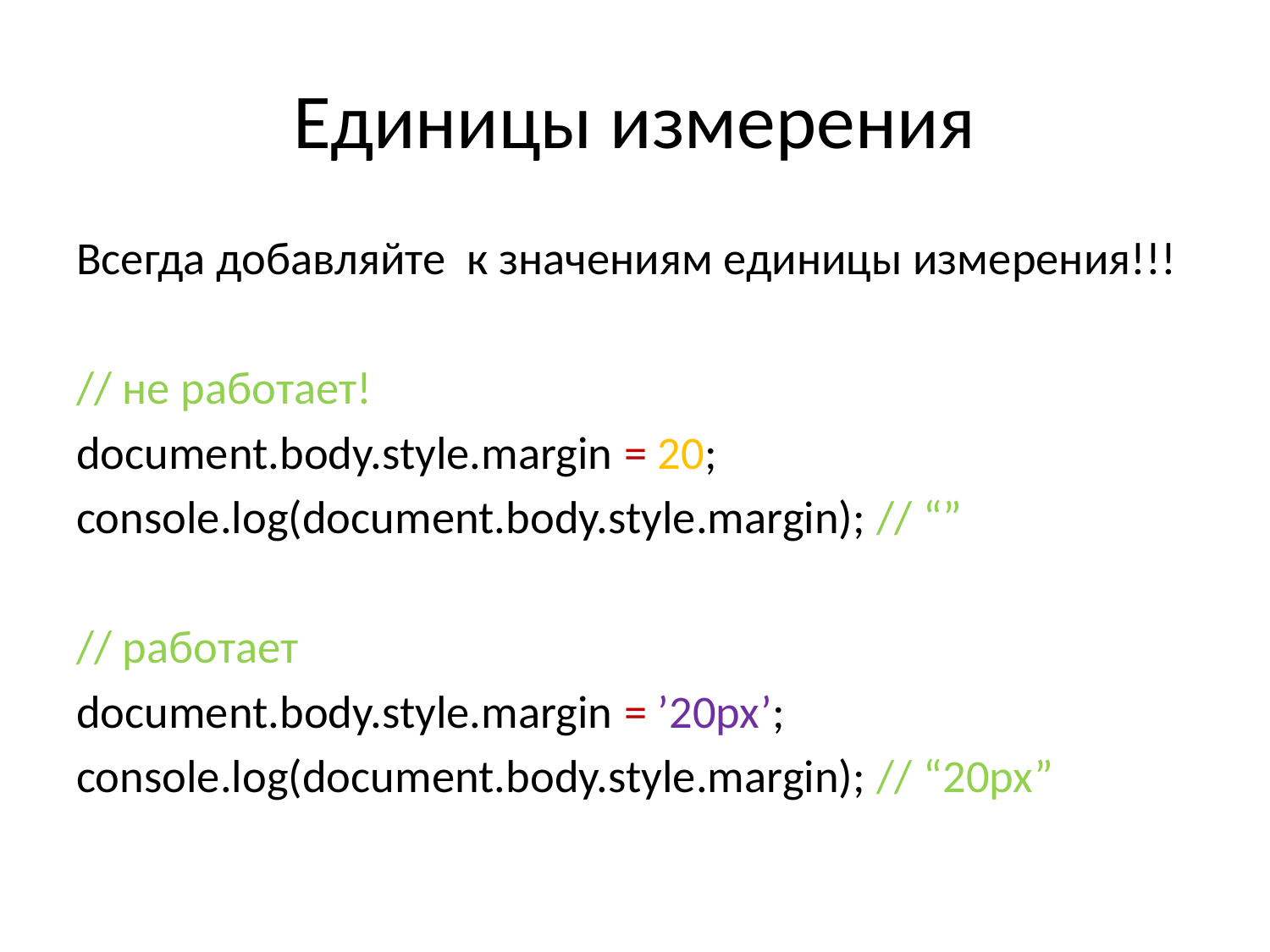

# Единицы измерения
Всегда добавляйте  к значениям единицы измерения!!!

// не работает!
document.body.style.margin = 20;
console.log(document.body.style.margin); // “”

// работает
document.body.style.margin = ’20px’;
console.log(document.body.style.margin); // “20px”